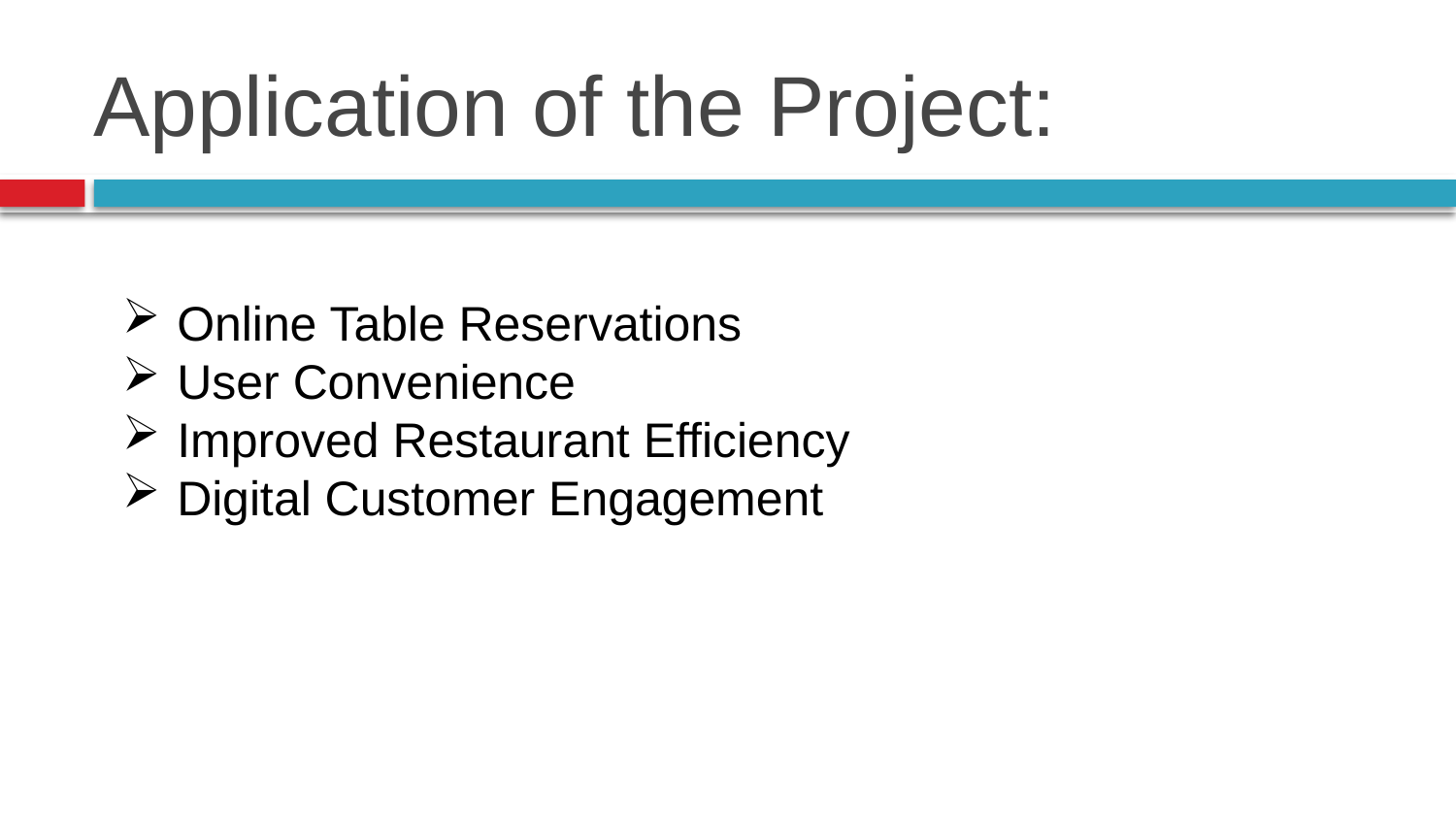

Application of the Project:
Online Table Reservations
User Convenience
Improved Restaurant Efficiency
Digital Customer Engagement